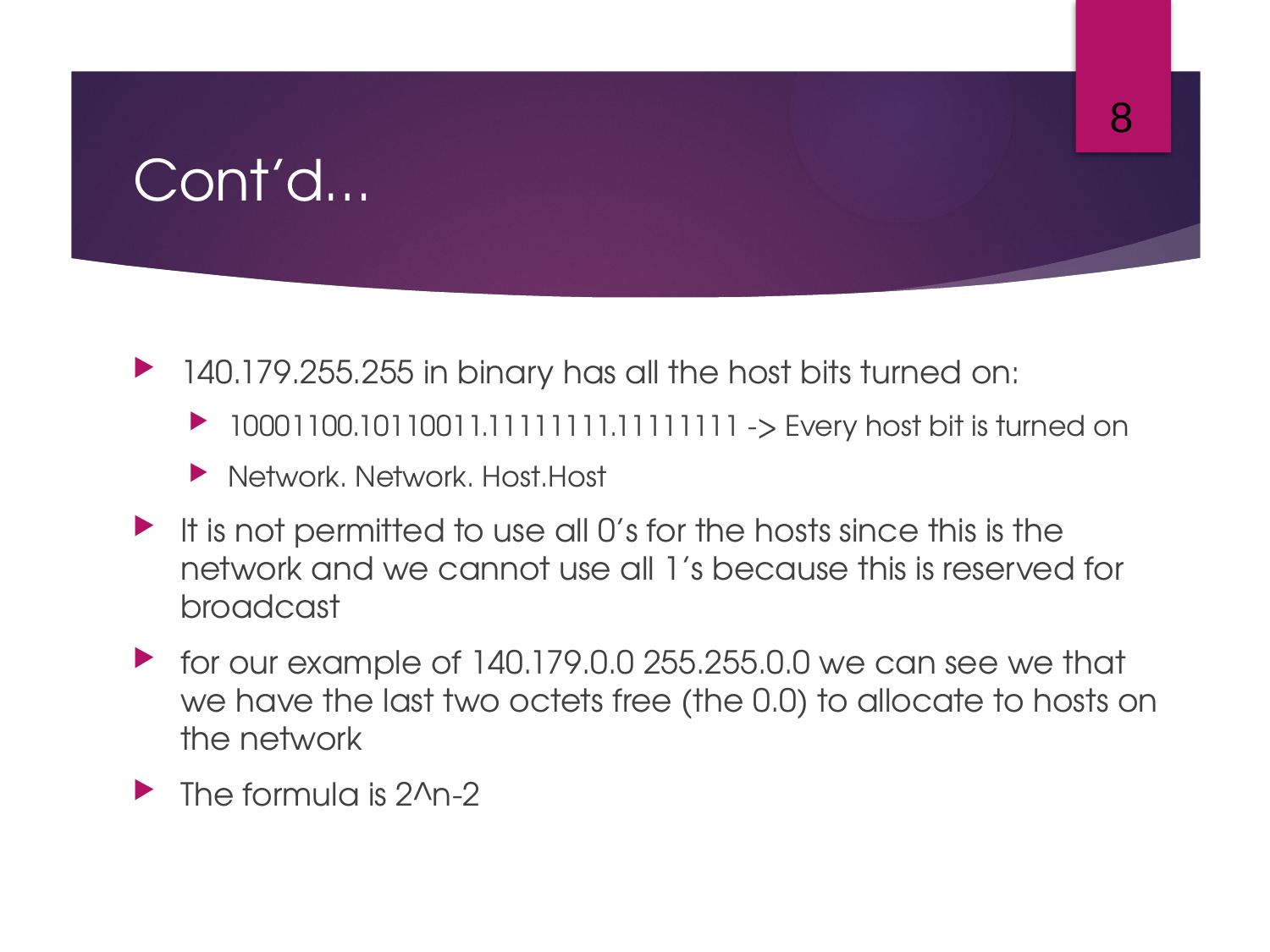

8
# Cont’d…
140.179.255.255 in binary has all the host bits turned on:
10001100.10110011.11111111.11111111 -> Every host bit is turned on
Network. Network. Host.Host
It is not permitted to use all 0’s for the hosts since this is the network and we cannot use all 1’s because this is reserved for broadcast
for our example of 140.179.0.0 255.255.0.0 we can see we that we have the last two octets free (the 0.0) to allocate to hosts on the network
The formula is 2^n-2